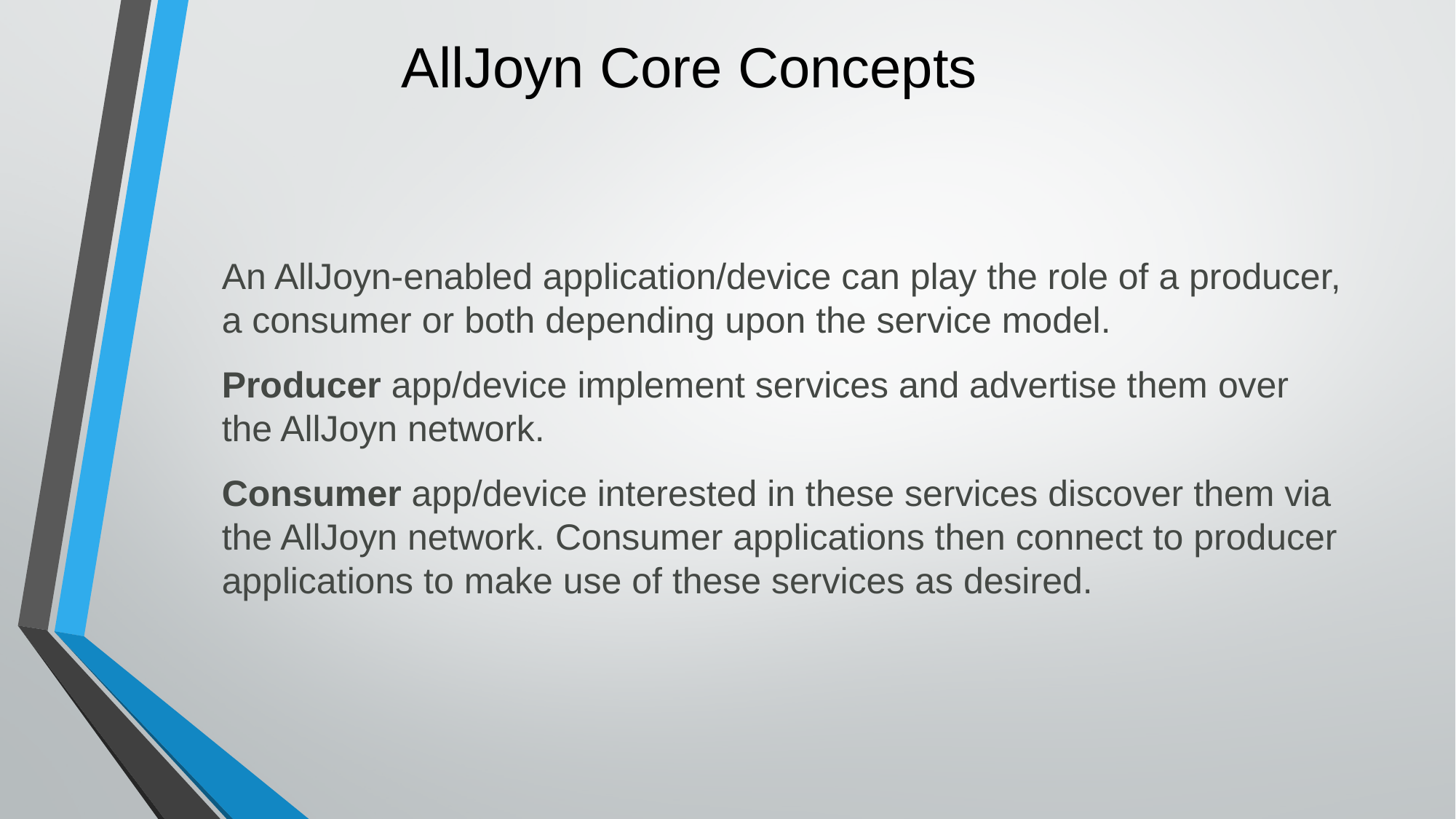

# AllJoyn Core Concepts
An AllJoyn-enabled application/device can play the role of a producer, a consumer or both depending upon the service model.
Producer app/device implement services and advertise them over the AllJoyn network.
Consumer app/device interested in these services discover them via the AllJoyn network. Consumer applications then connect to producer applications to make use of these services as desired.